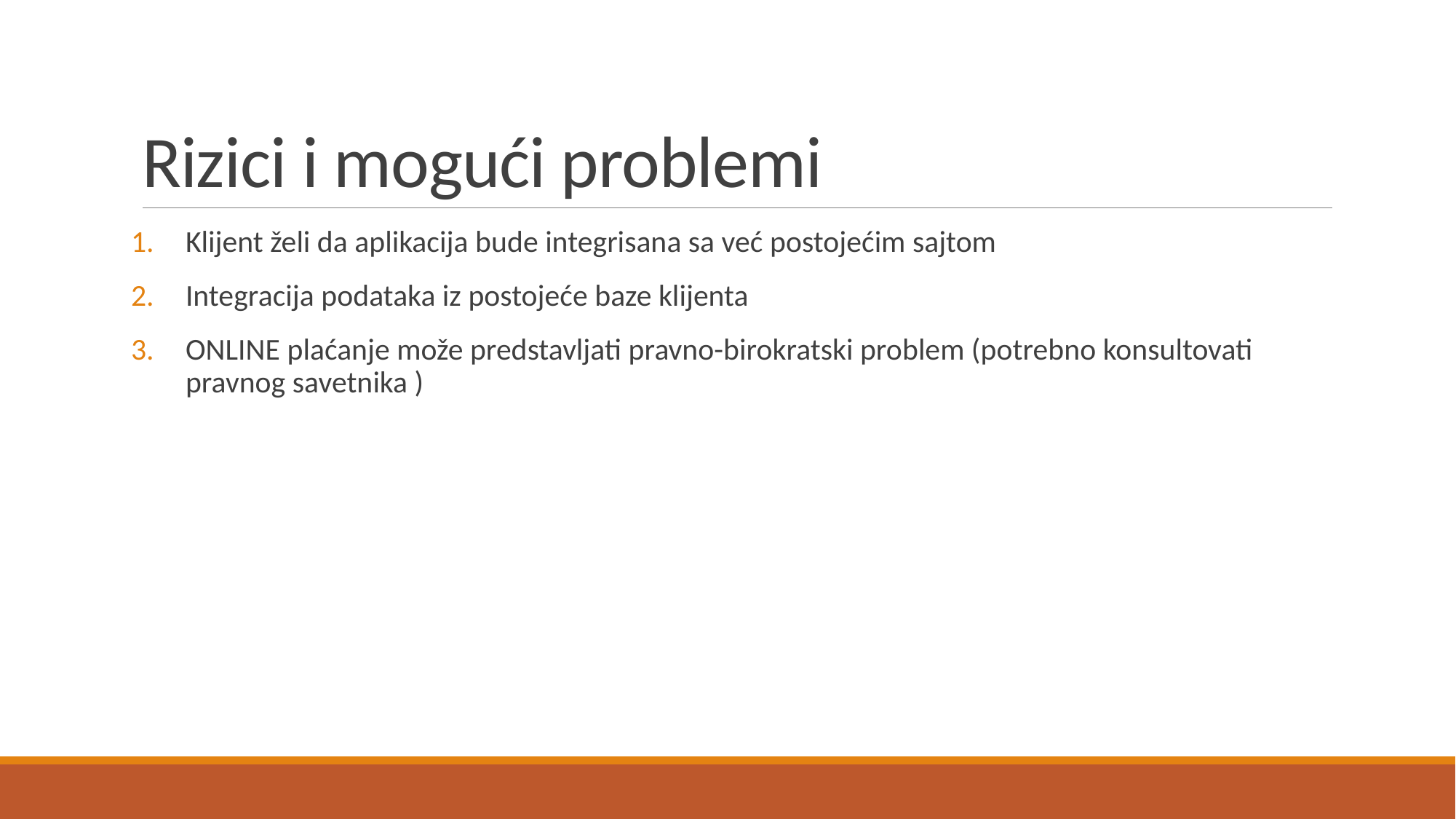

# Rizici i mogući problemi
Klijent želi da aplikacija bude integrisana sa već postojećim sajtom
Integracija podataka iz postojeće baze klijenta
ONLINE plaćanje može predstavljati pravno-birokratski problem (potrebno konsultovati pravnog savetnika )